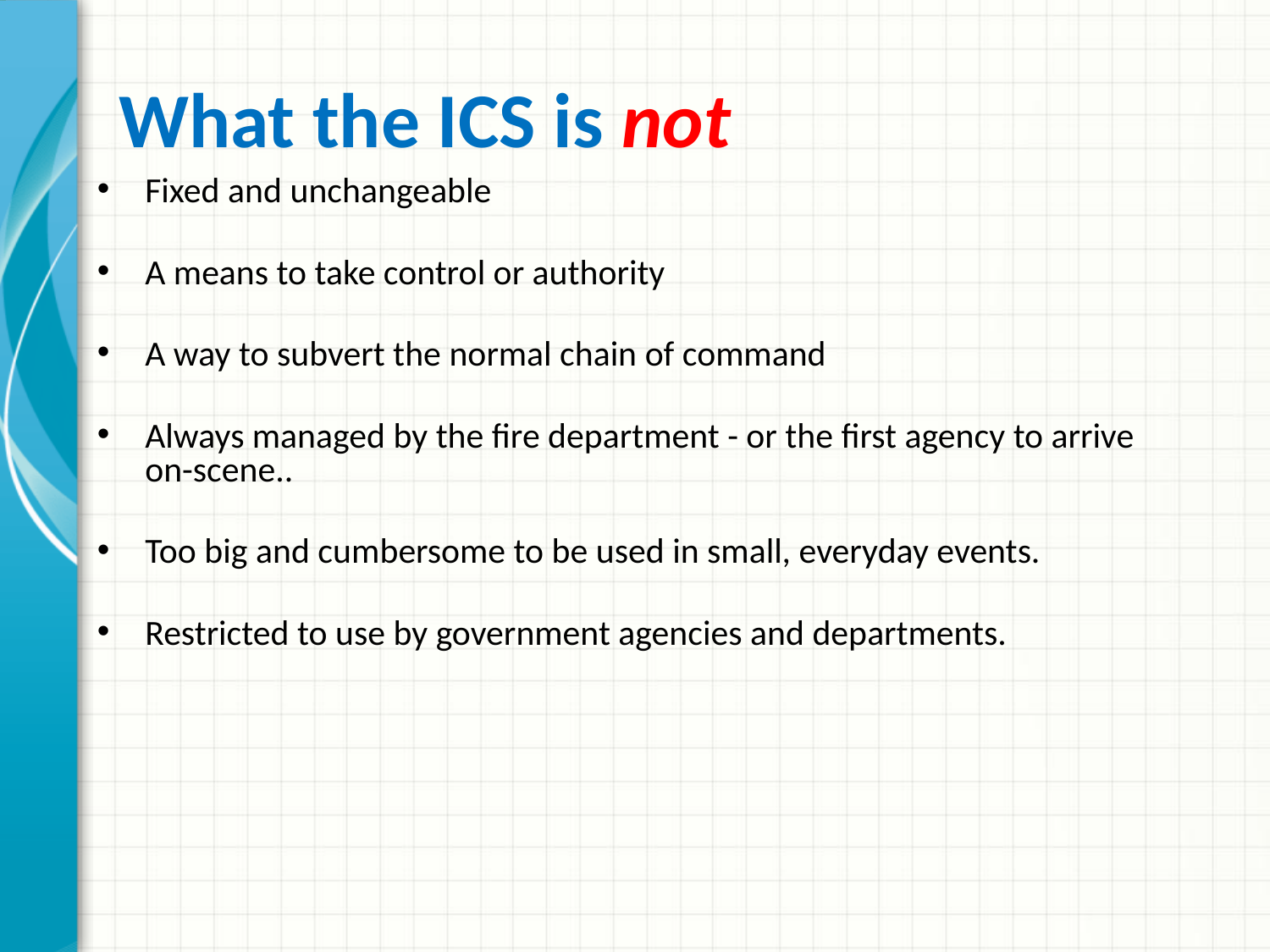

# What the ICS is not
Fixed and unchangeable

A means to take control or authority

A way to subvert the normal chain of command

Always managed by the fire department - or the first agency to arrive on-scene..

Too big and cumbersome to be used in small, everyday events.

Restricted to use by government agencies and departments.